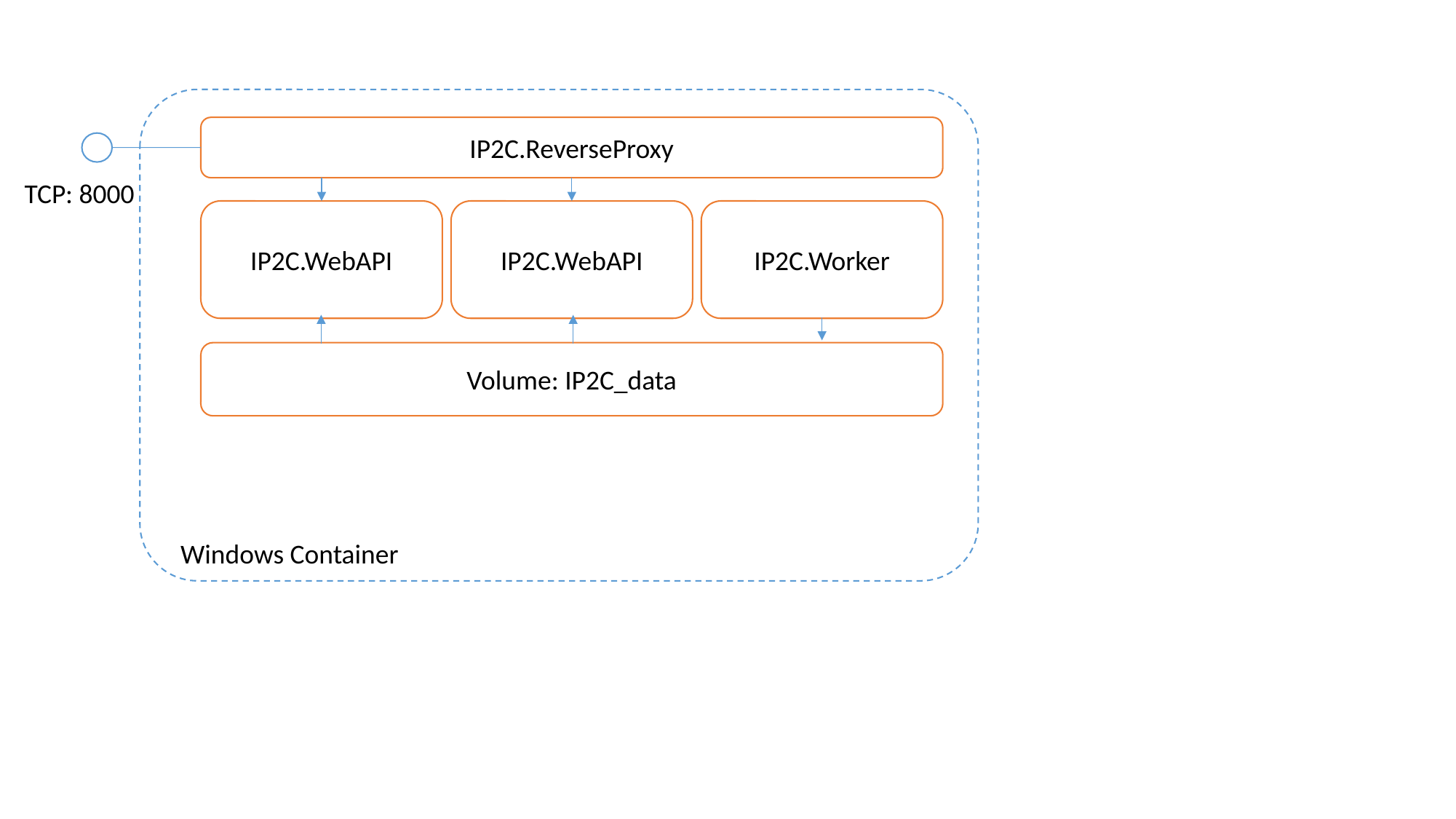

IP2C.ReverseProxy

TCP: 8000
IP2C.WebAPI
IP2C.WebAPI
IP2C.Worker
Volume: IP2C_data
Windows Container